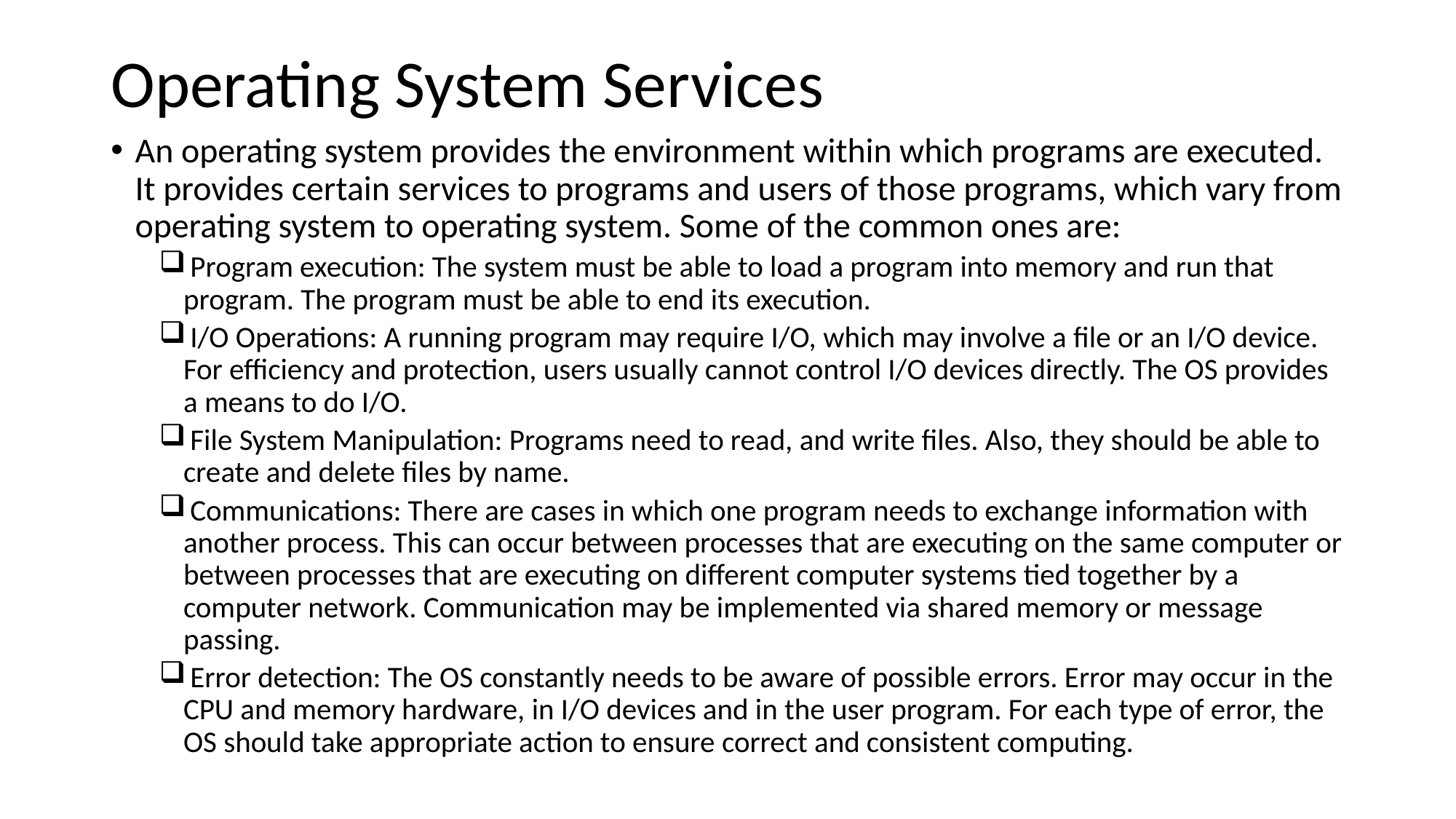

# Operating System Services
An operating system provides the environment within which programs are executed. It provides certain services to programs and users of those programs, which vary from operating system to operating system. Some of the common ones are:
 Program execution: The system must be able to load a program into memory and run that program. The program must be able to end its execution.
 I/O Operations: A running program may require I/O, which may involve a file or an I/O device. For efficiency and protection, users usually cannot control I/O devices directly. The OS provides a means to do I/O.
 File System Manipulation: Programs need to read, and write files. Also, they should be able to create and delete files by name.
 Communications: There are cases in which one program needs to exchange information with another process. This can occur between processes that are executing on the same computer or between processes that are executing on different computer systems tied together by a computer network. Communication may be implemented via shared memory or message passing.
 Error detection: The OS constantly needs to be aware of possible errors. Error may occur in the CPU and memory hardware, in I/O devices and in the user program. For each type of error, the OS should take appropriate action to ensure correct and consistent computing.